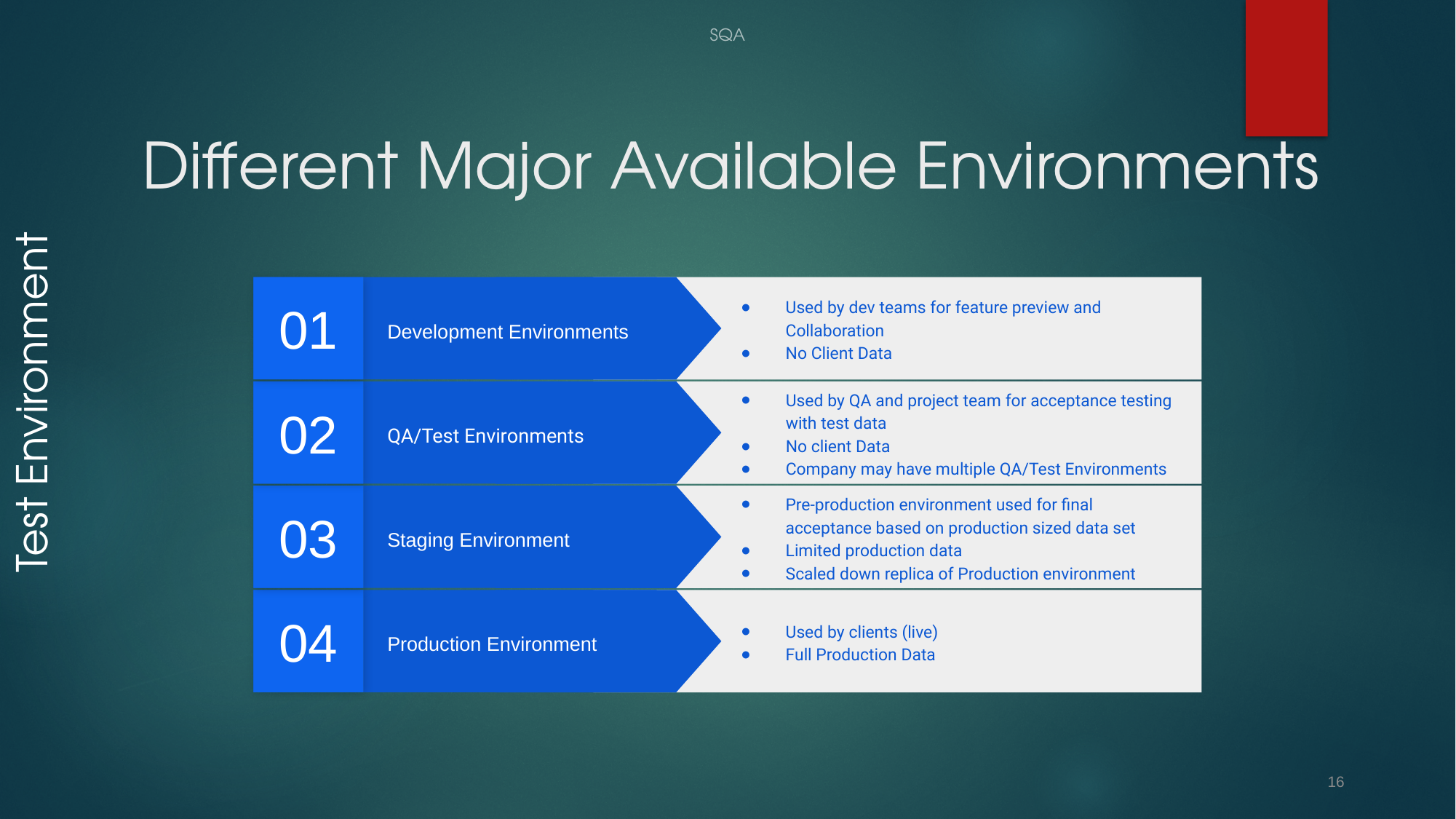

SQA
# Different Major Available Environments

01

Used by dev teams for feature preview and Collaboration
No Client Data
Development Environments

02

Used by QA and project team for acceptance testing with test data
No client Data
Company may have multiple QA/Test Environments
QA/Test Environments

03

Pre-production environment used for final acceptance based on production sized data set
Limited production data
Scaled down replica of Production environment
Staging Environment

04

Used by clients (live)
Full Production Data
Production Environment
Test Environment
16